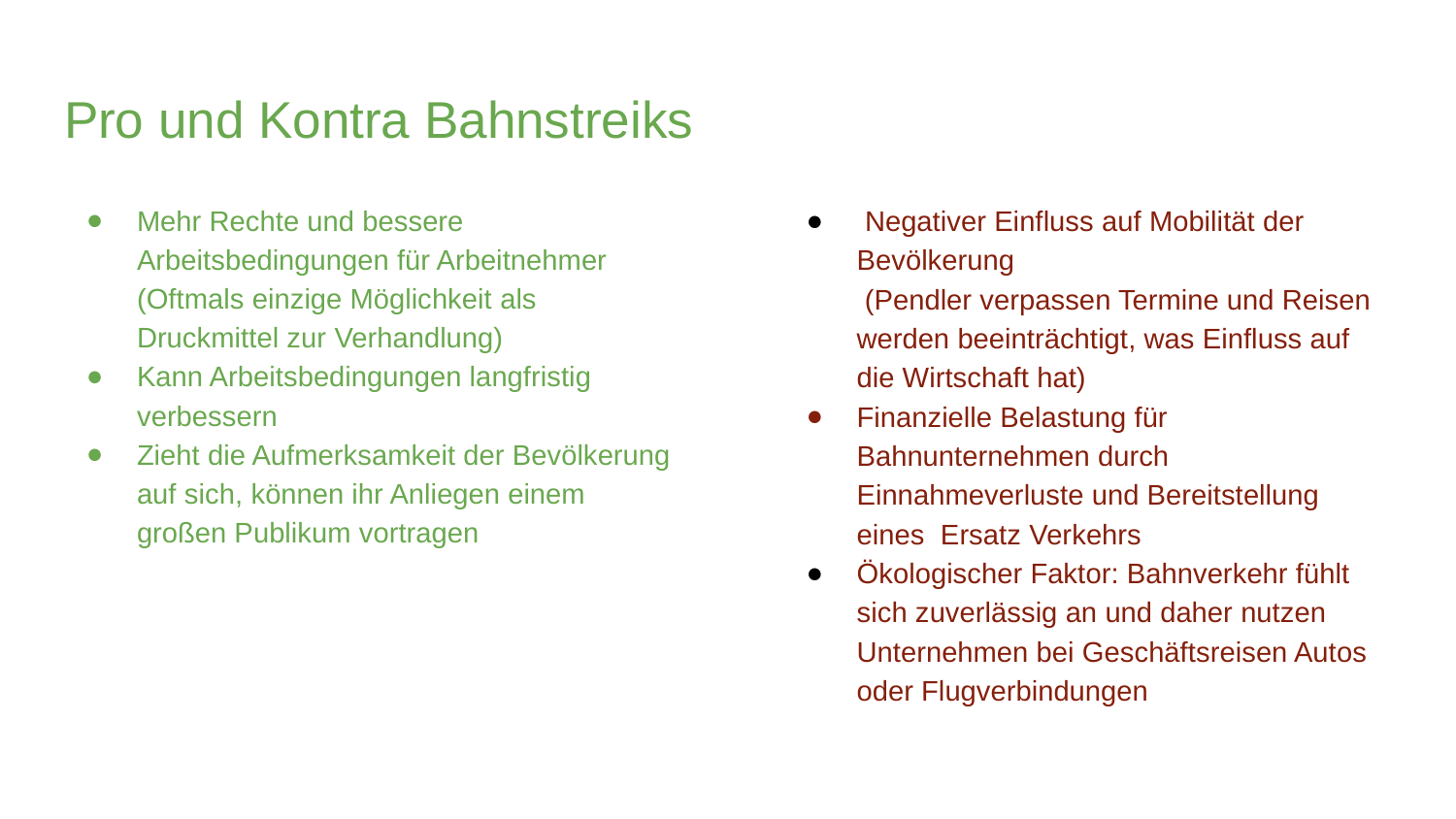

# Pro und Kontra Bahnstreiks
Mehr Rechte und bessere Arbeitsbedingungen für Arbeitnehmer (Oftmals einzige Möglichkeit als Druckmittel zur Verhandlung)
Kann Arbeitsbedingungen langfristig verbessern
Zieht die Aufmerksamkeit der Bevölkerung auf sich, können ihr Anliegen einem großen Publikum vortragen
 Negativer Einfluss auf Mobilität der Bevölkerung                                                 (Pendler verpassen Termine und Reisen werden beeinträchtigt, was Einfluss auf die Wirtschaft hat)
Finanzielle Belastung für Bahnunternehmen durch Einnahmeverluste und Bereitstellung eines  Ersatz Verkehrs
Ökologischer Faktor: Bahnverkehr fühlt sich zuverlässig an und daher nutzen Unternehmen bei Geschäftsreisen Autos oder Flugverbindungen